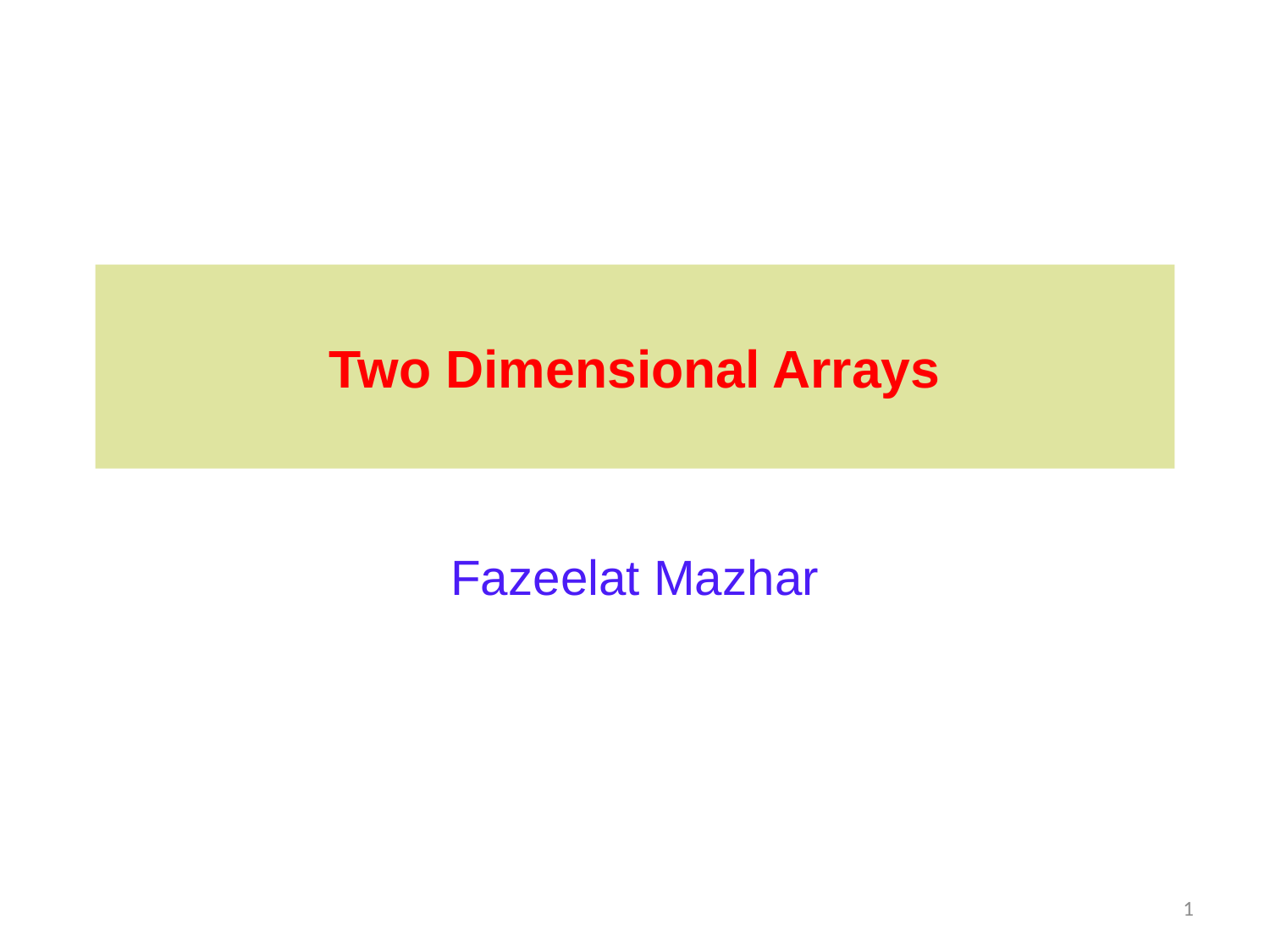

# Two Dimensional Arrays
Fazeelat Mazhar
1